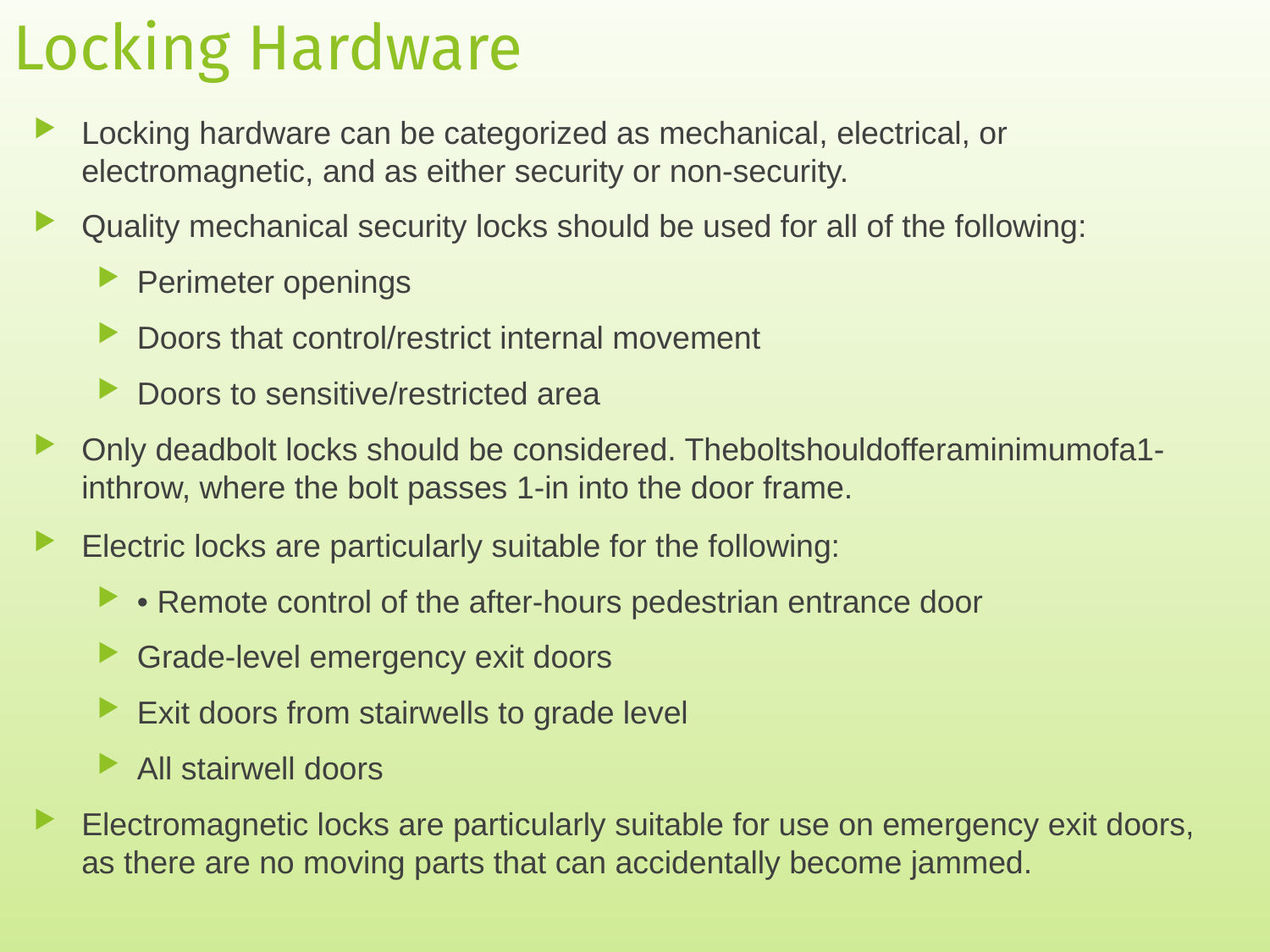

# Locking Hardware
Locking hardware can be categorized as mechanical, electrical, or electromagnetic, and as either security or non-security.
Quality mechanical security locks should be used for all of the following:
Perimeter openings
Doors that control/restrict internal movement
Doors to sensitive/restricted area
Only deadbolt locks should be considered. Theboltshouldofferaminimumofa1-inthrow, where the bolt passes 1-in into the door frame.
Electric locks are particularly suitable for the following:
• Remote control of the after-hours pedestrian entrance door
Grade-level emergency exit doors
Exit doors from stairwells to grade level
All stairwell doors
Electromagnetic locks are particularly suitable for use on emergency exit doors, as there are no moving parts that can accidentally become jammed.

24